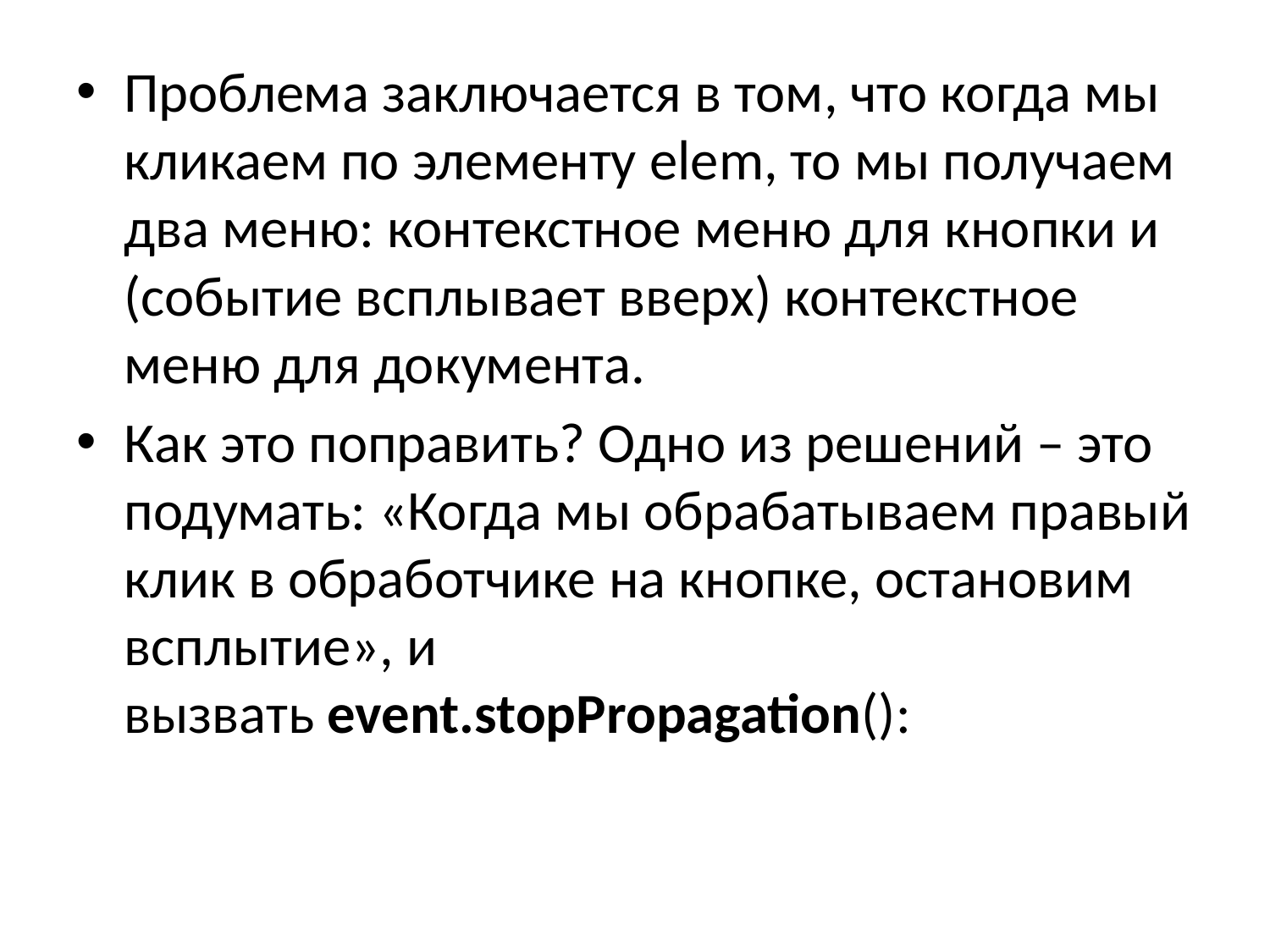

Проблема заключается в том, что когда мы кликаем по элементу elem, то мы получаем два меню: контекстное меню для кнопки и (событие всплывает вверх) контекстное меню для документа.
Как это поправить? Одно из решений – это подумать: «Когда мы обрабатываем правый клик в обработчике на кнопке, остановим всплытие», и вызвать event.stopPropagation():